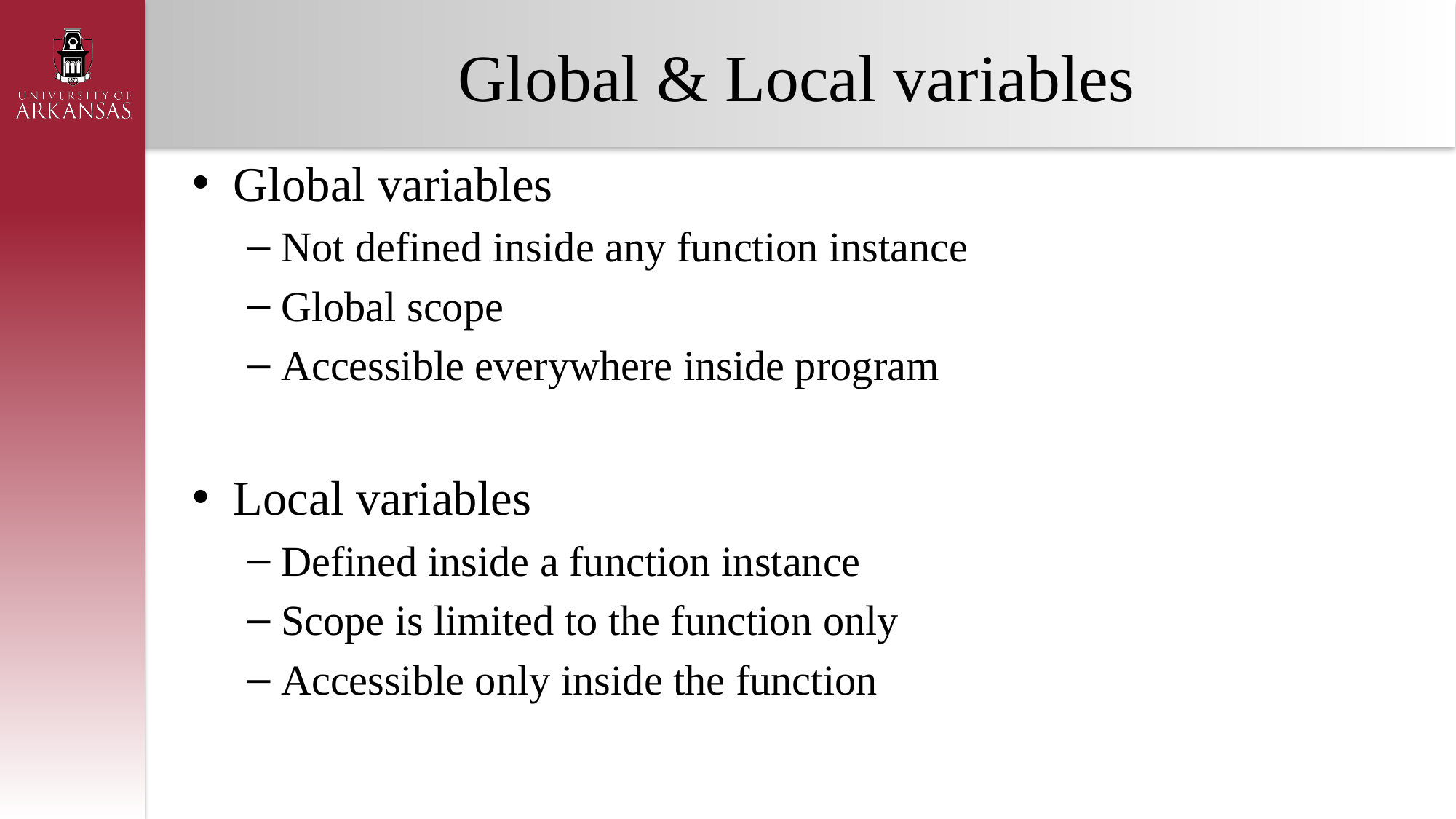

# Global & Local variables
Global variables
Not defined inside any function instance
Global scope
Accessible everywhere inside program

Local variables
Defined inside a function instance
Scope is limited to the function only
Accessible only inside the function